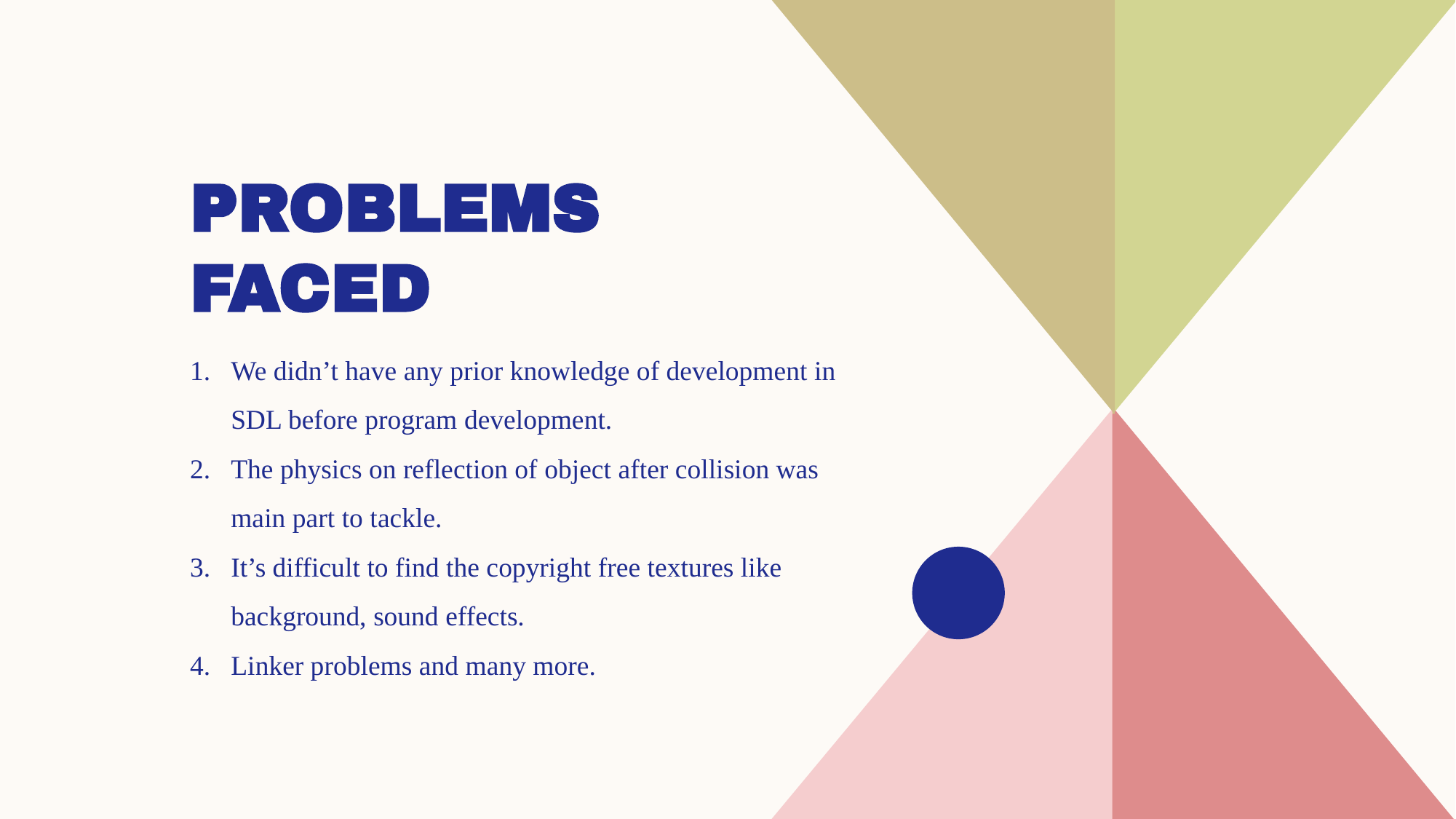

# Problems faced
We didn’t have any prior knowledge of development in SDL before program development.
The physics on reflection of object after collision was main part to tackle.
It’s difficult to find the copyright free textures like background, sound effects.
Linker problems and many more.